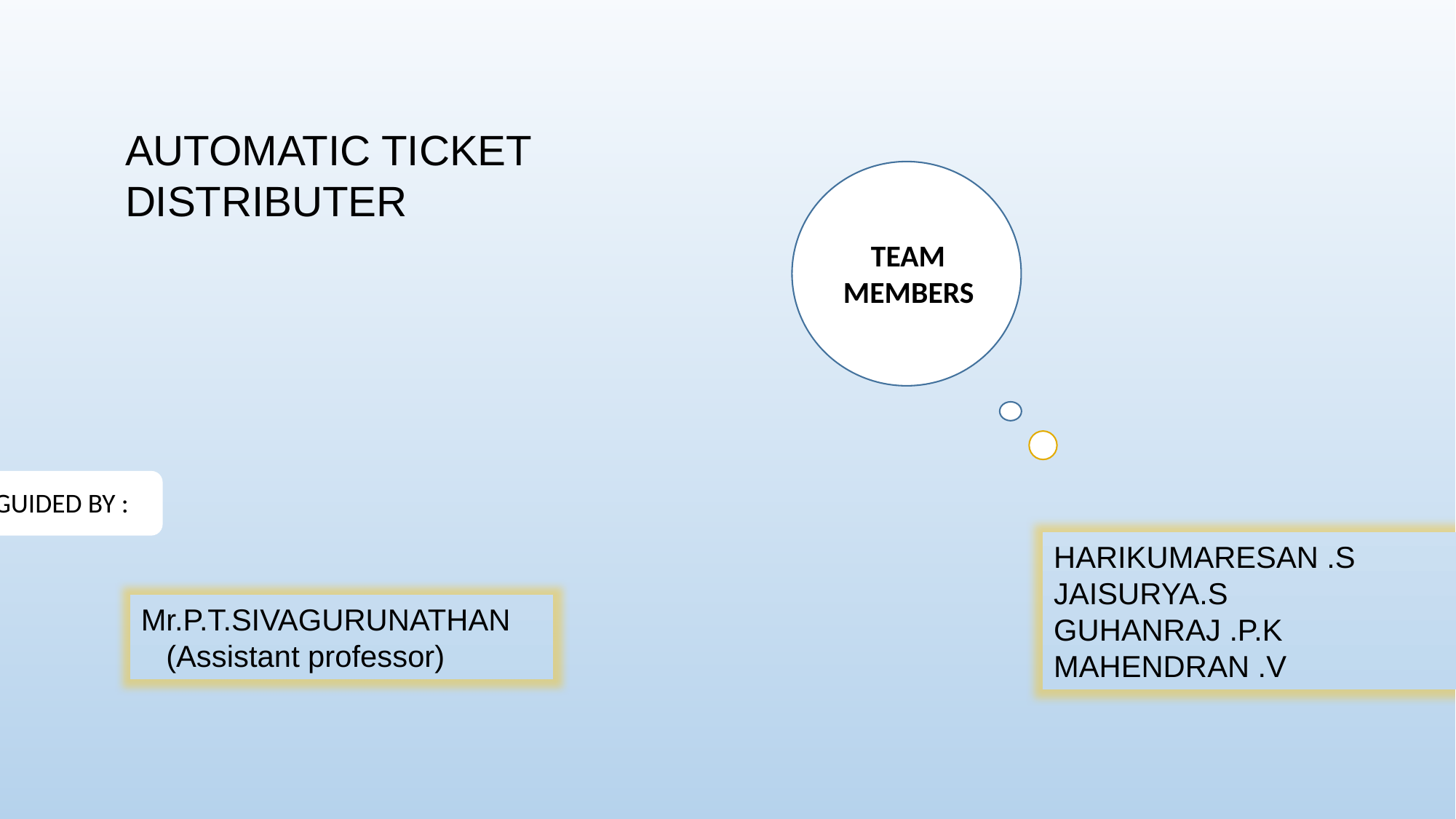

AUTOMATIC TICKET DISTRIBUTER

    TEAM
MEMBERS

GUIDED BY :
GUIDED BY :
HARIKUMARESAN .S
JAISURYA.S
GUHANRAJ .P.K
MAHENDRAN .V
Mr.P.T.SIVAGURUNATHAN
   (Assistant professor)